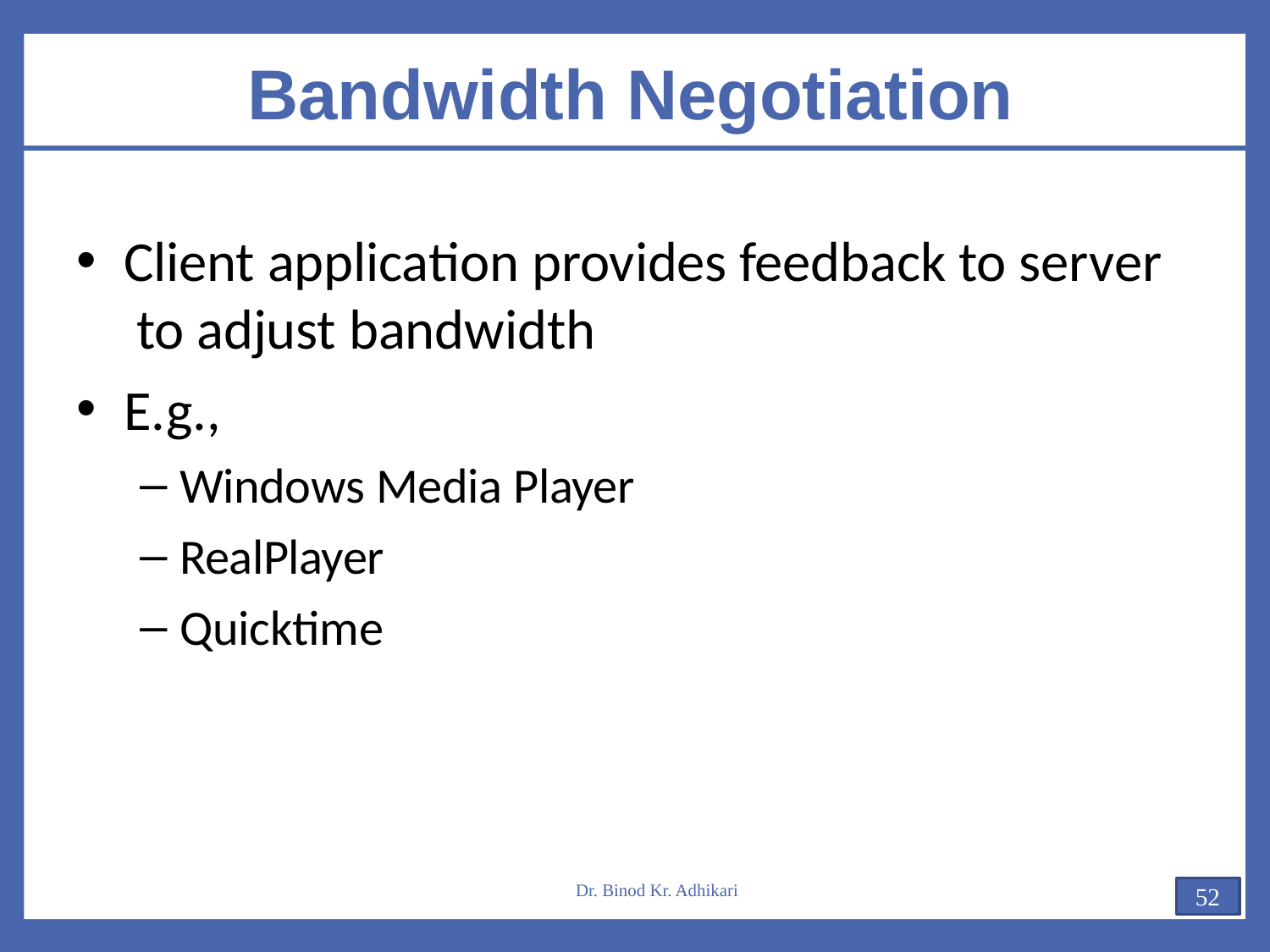

# Bandwidth Negotiation
Client application provides feedback to server  to adjust bandwidth
E.g.,
Windows Media Player
RealPlayer
Quicktime
Dr. Binod Kr. Adhikari